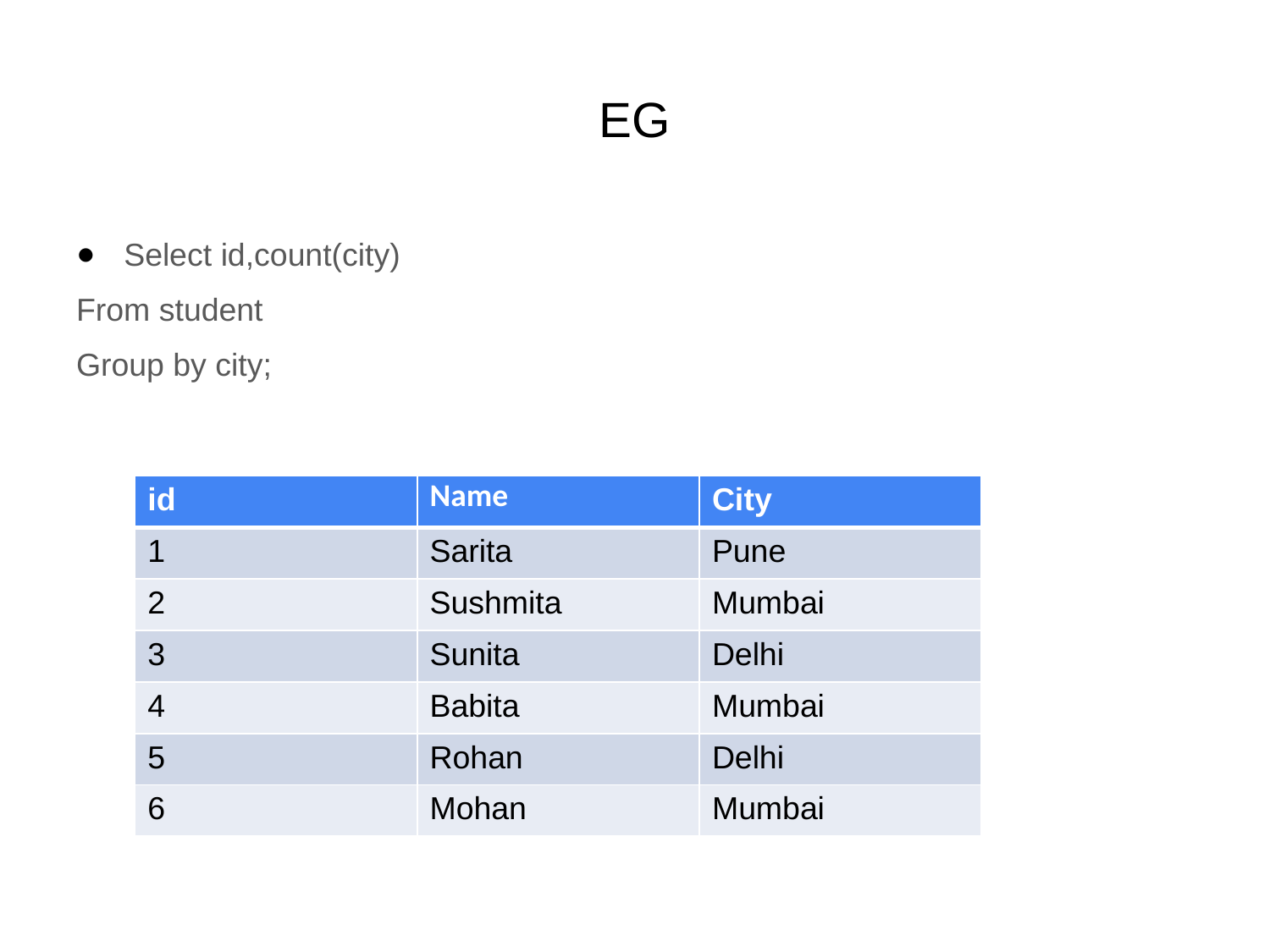

# EG
Select id,count(city)
From student
Group by city;
| id | Name | City |
| --- | --- | --- |
| 1 | Sarita | Pune |
| 2 | Sushmita | Mumbai |
| 3 | Sunita | Delhi |
| 4 | Babita | Mumbai |
| 5 | Rohan | Delhi |
| 6 | Mohan | Mumbai |